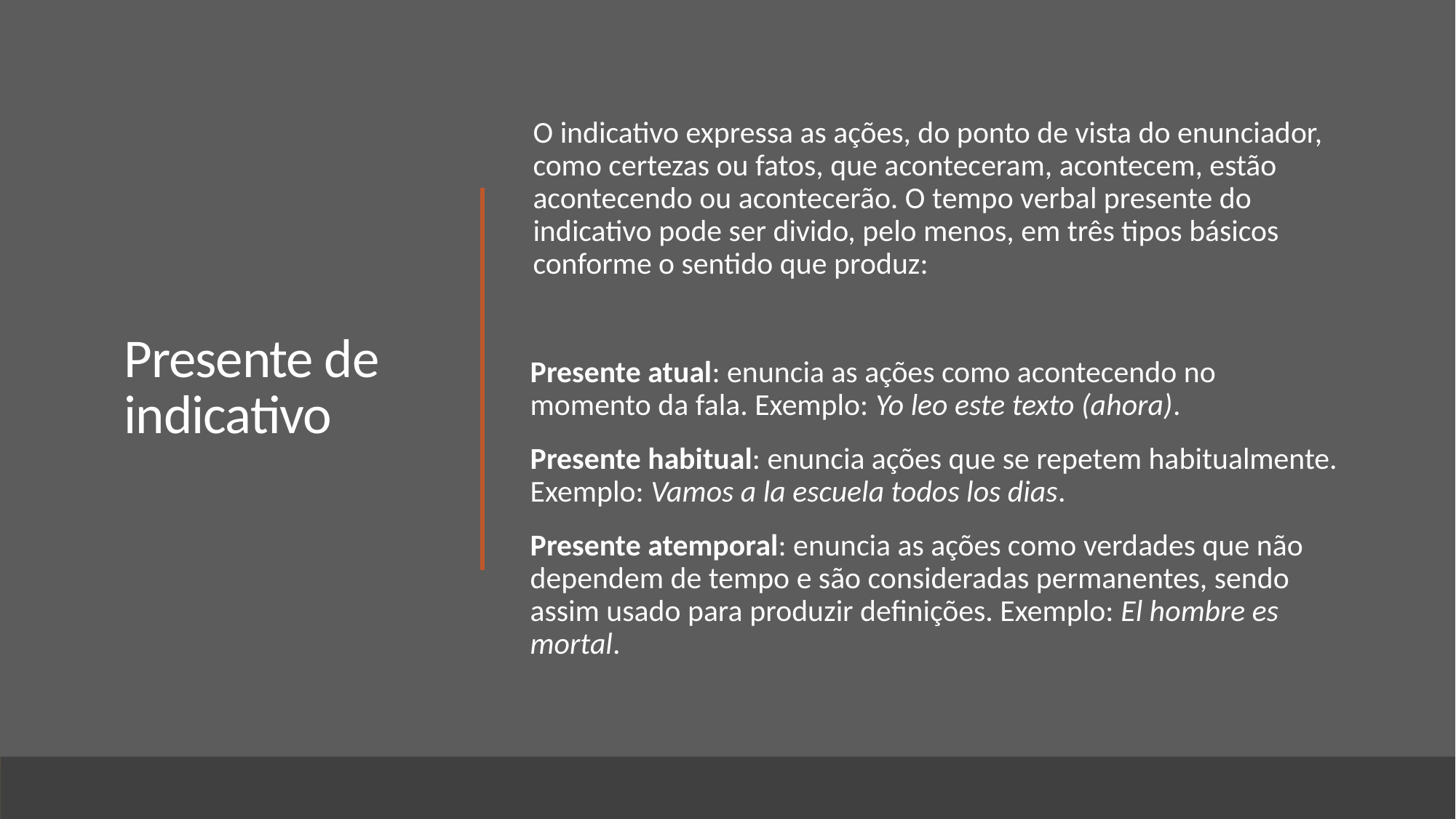

# Presente de indicativo
O indicativo expressa as ações, do ponto de vista do enunciador, como certezas ou fatos, que aconteceram, acontecem, estão acontecendo ou acontecerão. O tempo verbal presente do indicativo pode ser divido, pelo menos, em três tipos básicos conforme o sentido que produz:

Presente atual: enuncia as ações como acontecendo no momento da fala. Exemplo: Yo leo este texto (ahora).
Presente habitual: enuncia ações que se repetem habitualmente. Exemplo: Vamos a la escuela todos los dias.
Presente atemporal: enuncia as ações como verdades que não dependem de tempo e são consideradas permanentes, sendo assim usado para produzir definições. Exemplo: El hombre es mortal.